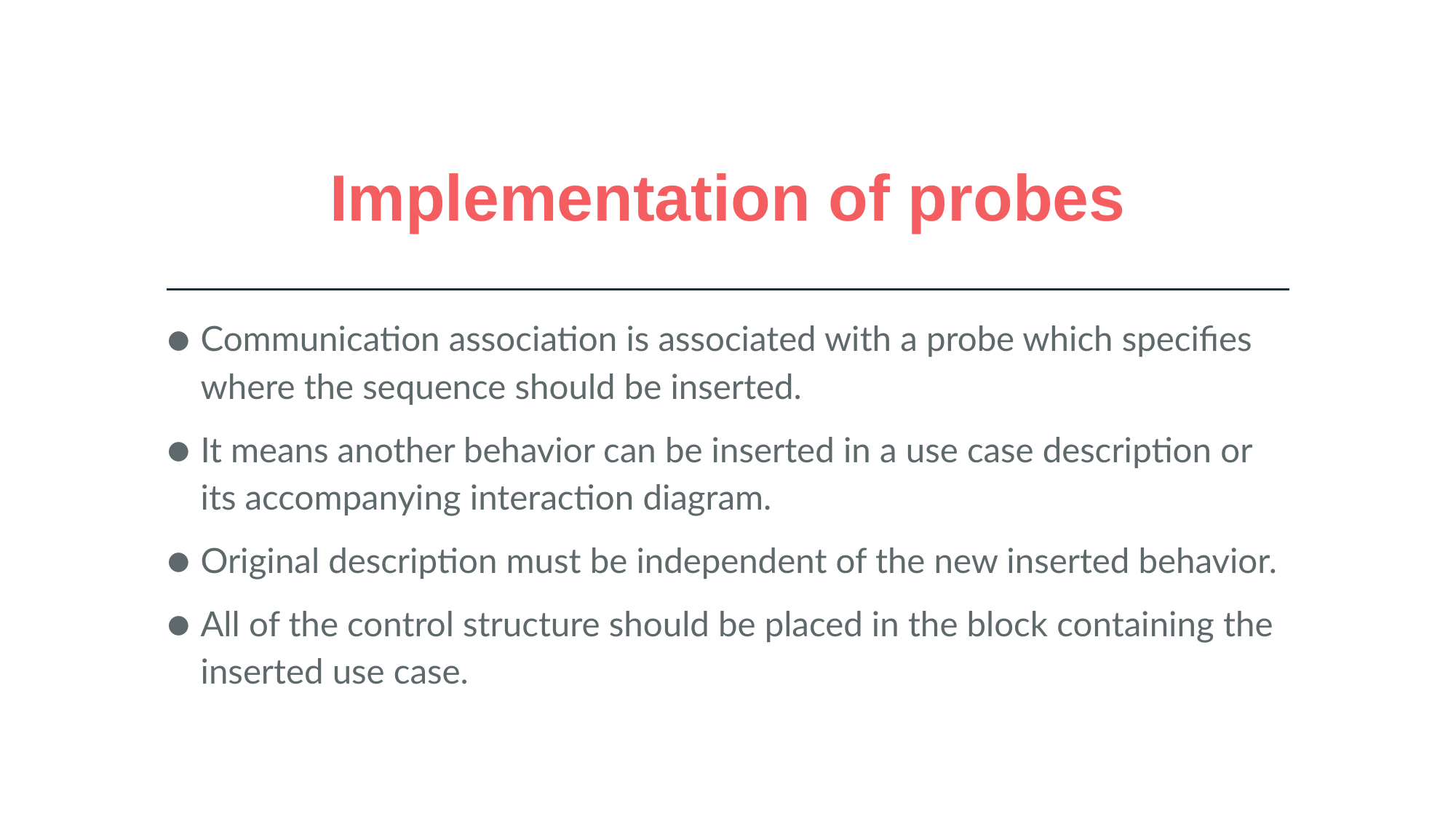

# Implementation of probes
Communication association is associated with a probe which specifies where the sequence should be inserted.
It means another behavior can be inserted in a use case description or its accompanying interaction diagram.
Original description must be independent of the new inserted behavior.
All of the control structure should be placed in the block containing the inserted use case.